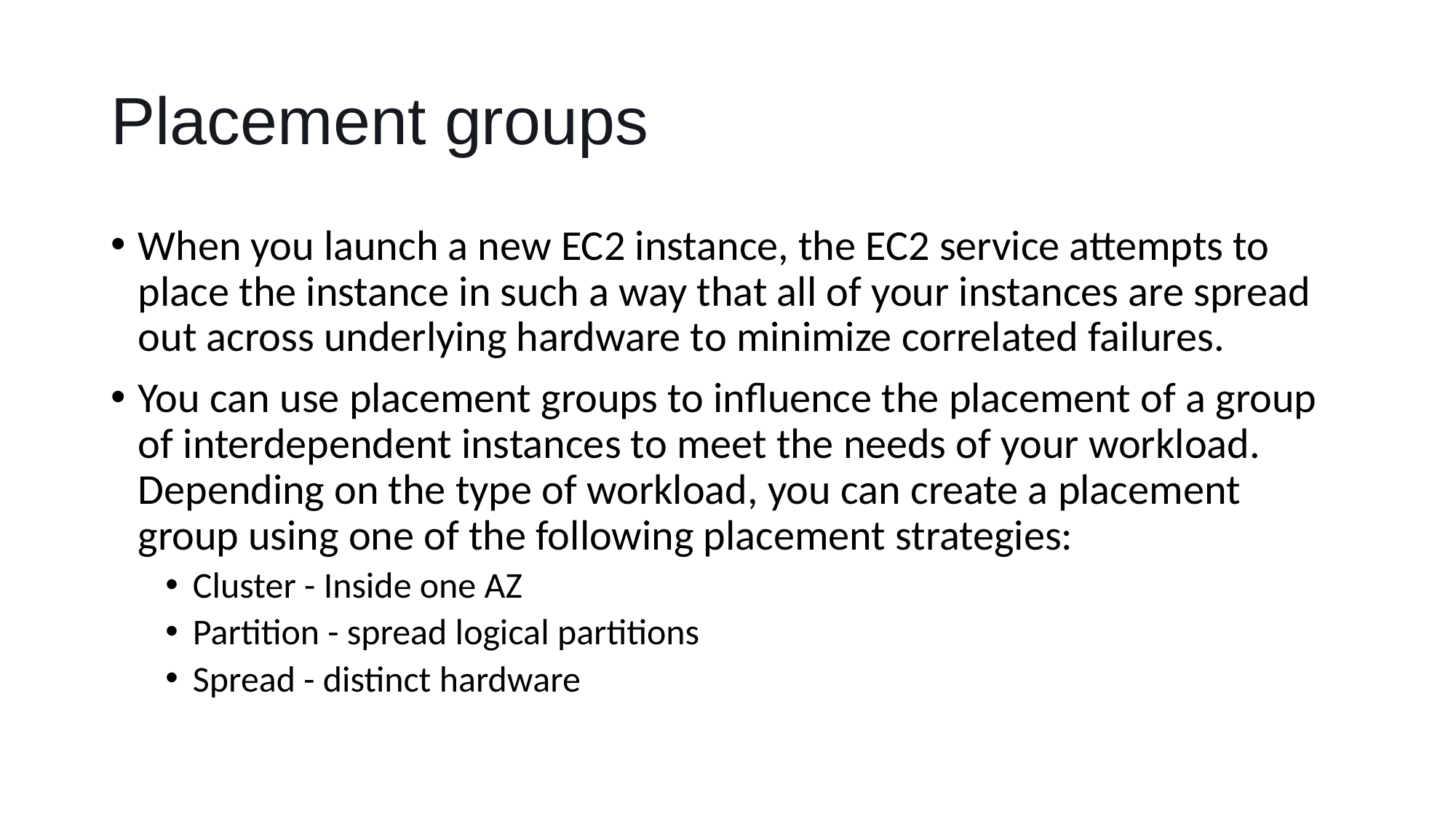

# Placement groups
When you launch a new EC2 instance, the EC2 service attempts to place the instance in such a way that all of your instances are spread out across underlying hardware to minimize correlated failures.
You can use placement groups to influence the placement of a group of interdependent instances to meet the needs of your workload. Depending on the type of workload, you can create a placement group using one of the following placement strategies:
Cluster - Inside one AZ
Partition - spread logical partitions
Spread - distinct hardware